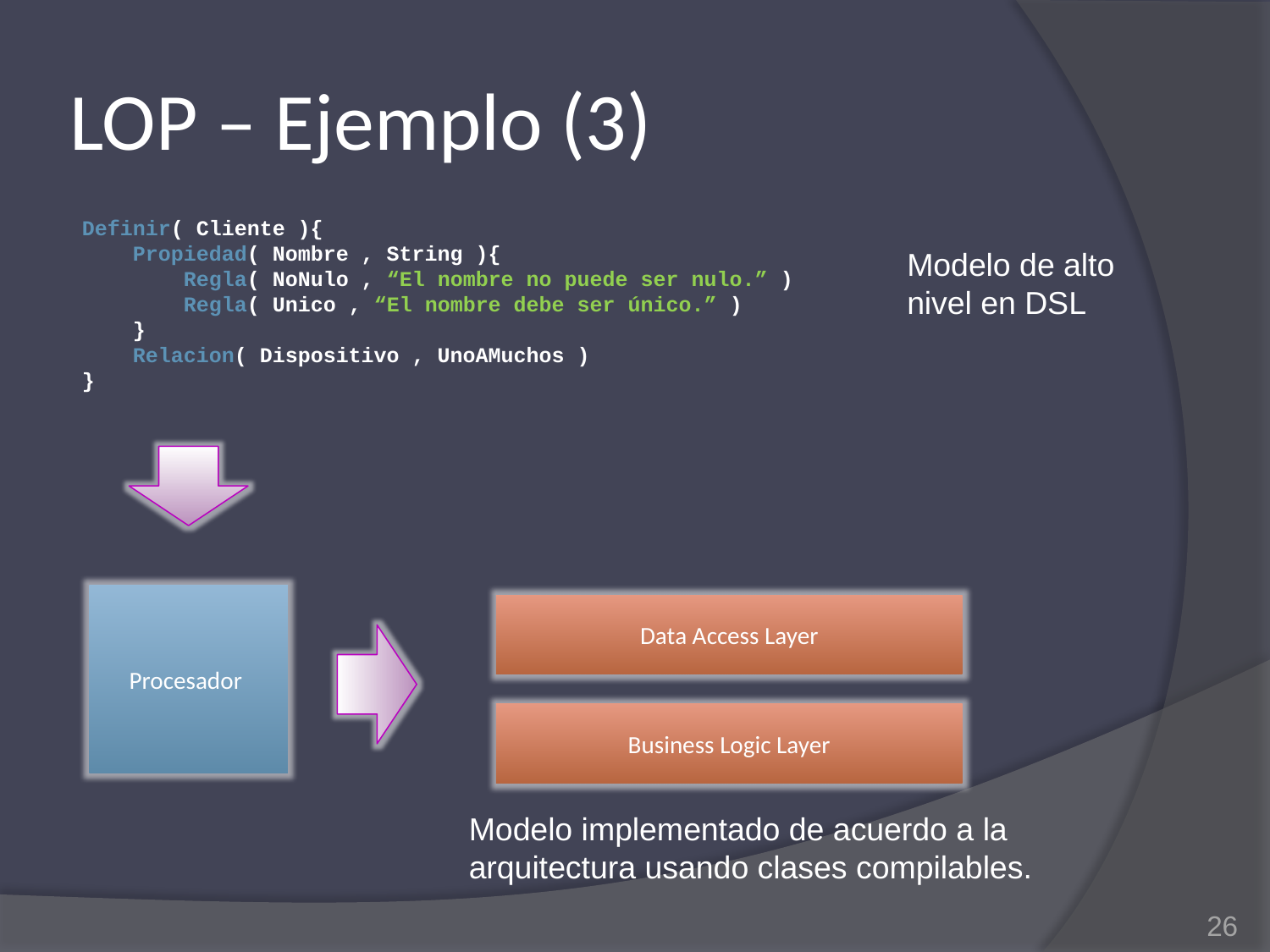

# LOP – Ejemplo (3)
Definir( Cliente ){
    Propiedad( Nombre , String ){
        Regla( NoNulo , “El nombre no puede ser nulo.” )
        Regla( Unico , “El nombre debe ser único.” )
    }
    Relacion( Dispositivo , UnoAMuchos )
}
Modelo de alto
nivel en DSL

Procesador
Data Access Layer
Business Logic Layer
Modelo implementado de acuerdo a la arquitectura usando clases compilables.

26